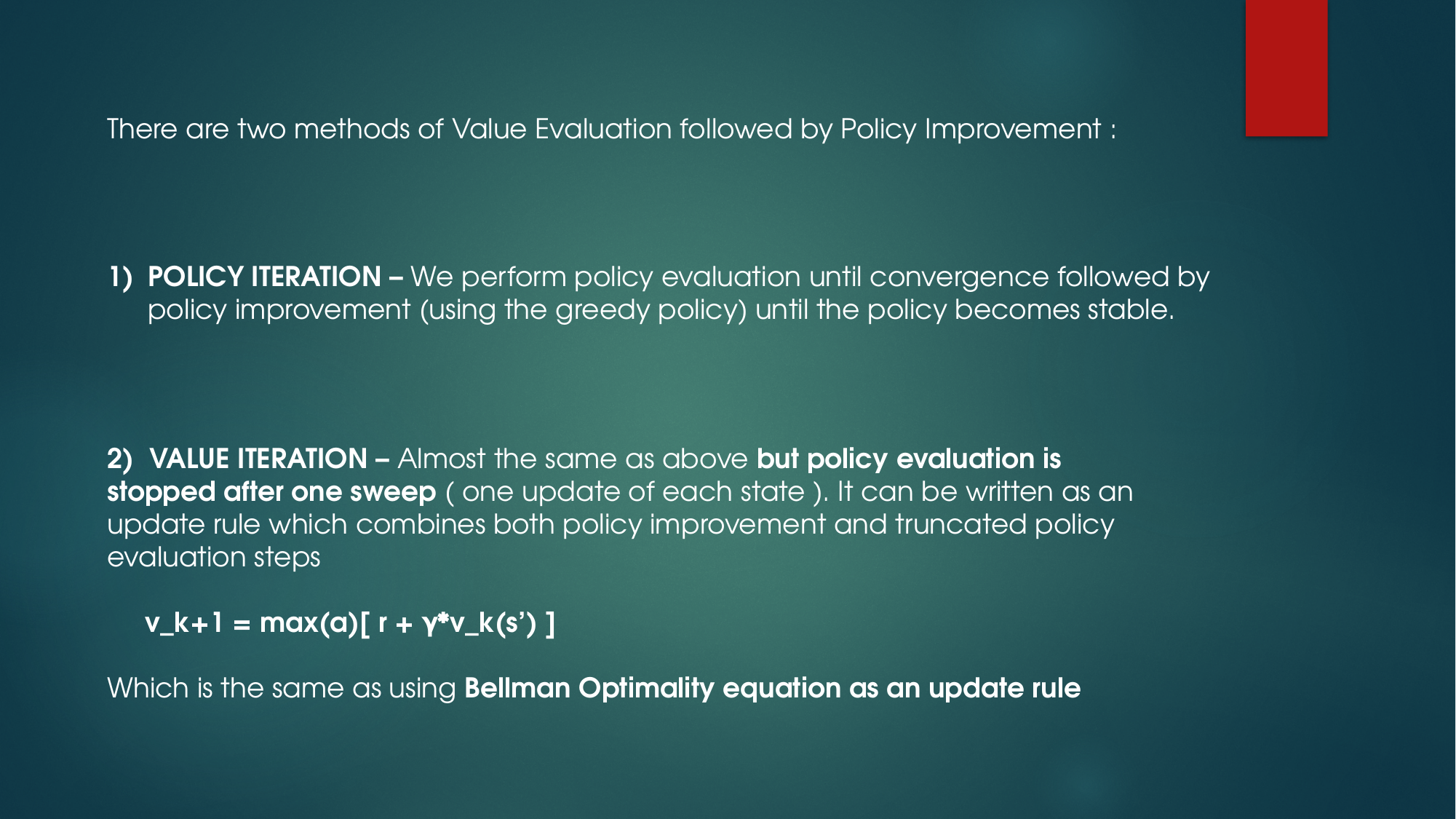

There are two methods of Value Evaluation followed by Policy Improvement :
POLICY ITERATION – We perform policy evaluation until convergence followed by policy improvement (using the greedy policy) until the policy becomes stable.
2)  VALUE ITERATION – Almost the same as above but policy evaluation is        stopped after one sweep ( one update of each state ). It can be written as an update rule which combines both policy improvement and truncated policy evaluation steps

     v_k+1 = max(a)[ r + γ*v_k(s’) ]

Which is the same as using Bellman Optimality equation as an update rule